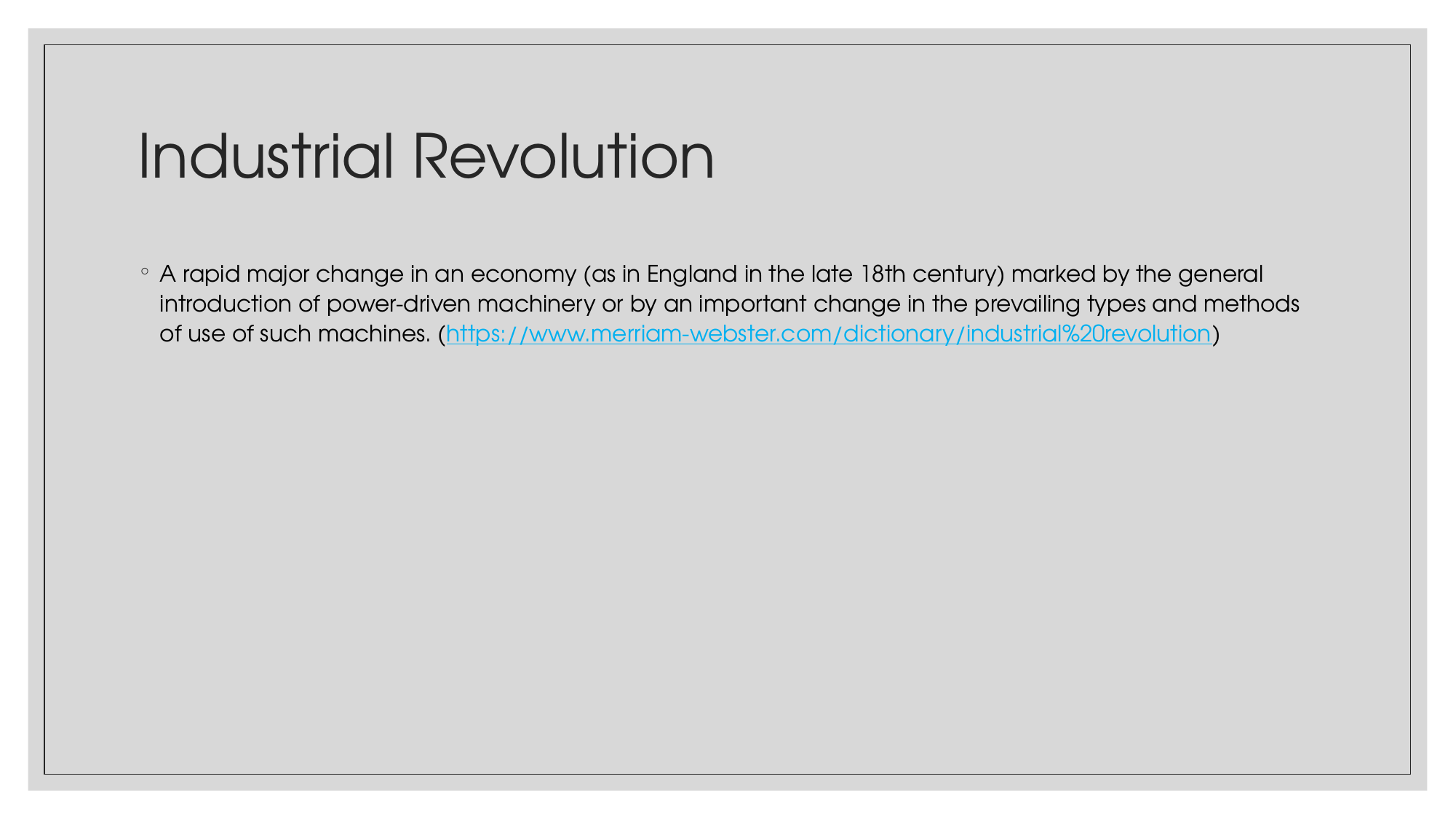

# Industrial Revolution
A rapid major change in an economy (as in England in the late 18th century) marked by the general introduction of power-driven machinery or by an important change in the prevailing types and methods of use of such machines. (https://www.merriam-webster.com/dictionary/industrial%20revolution)